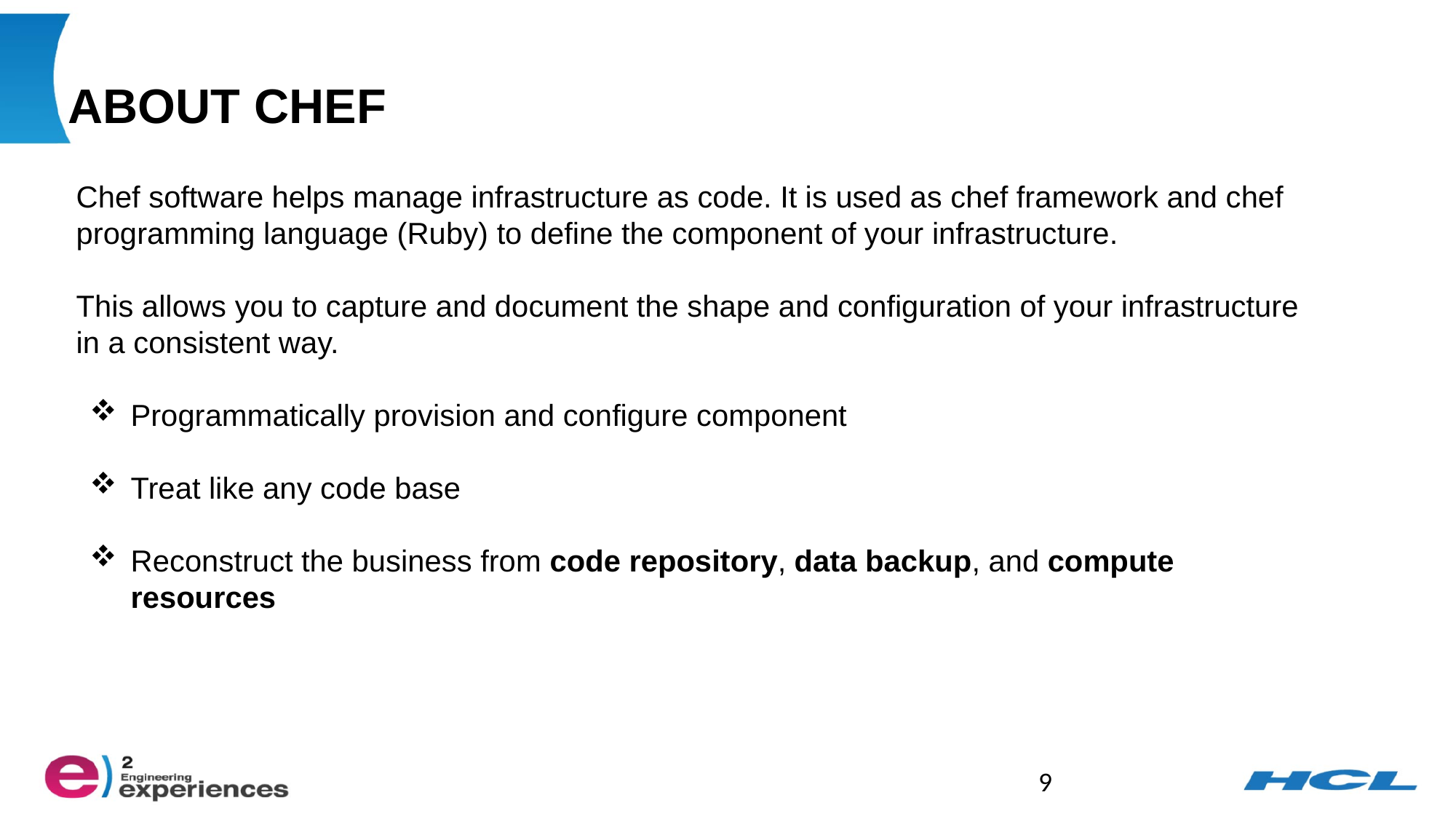

# ABOUT CHEF
Chef software helps manage infrastructure as code. It is used as chef framework and chef programming language (Ruby) to define the component of your infrastructure.

This allows you to capture and document the shape and configuration of your infrastructure in a consistent way.

Programmatically provision and configure component

Treat like any code base

Reconstruct the business from code repository, data backup, and compute resources

9